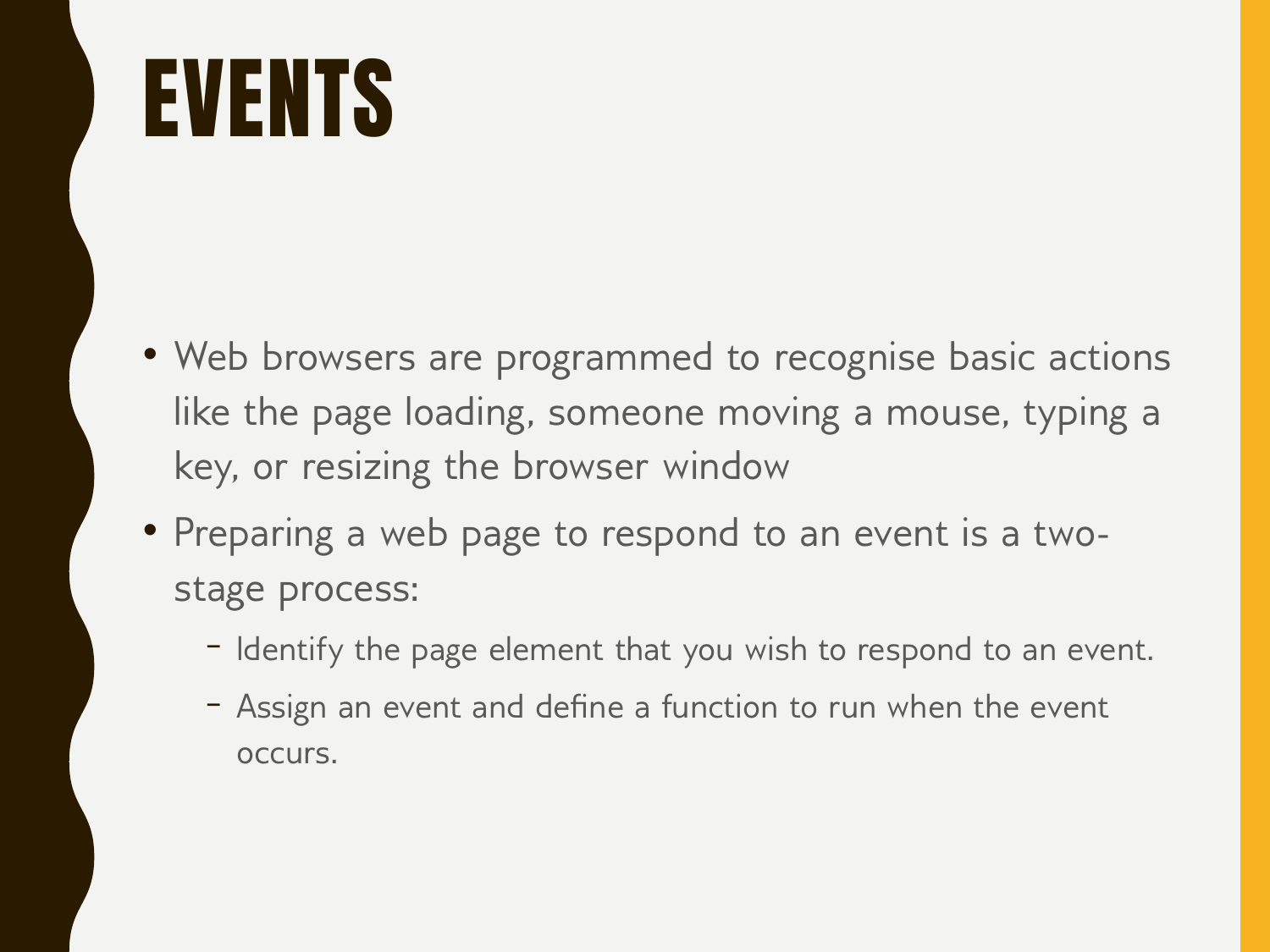

# events
Web browsers are programmed to recognise basic actions like the page loading, someone moving a mouse, typing a key, or resizing the browser window
Preparing a web page to respond to an event is a two-stage process:
Identify the page element that you wish to respond to an event.
Assign an event and define a function to run when the event occurs.